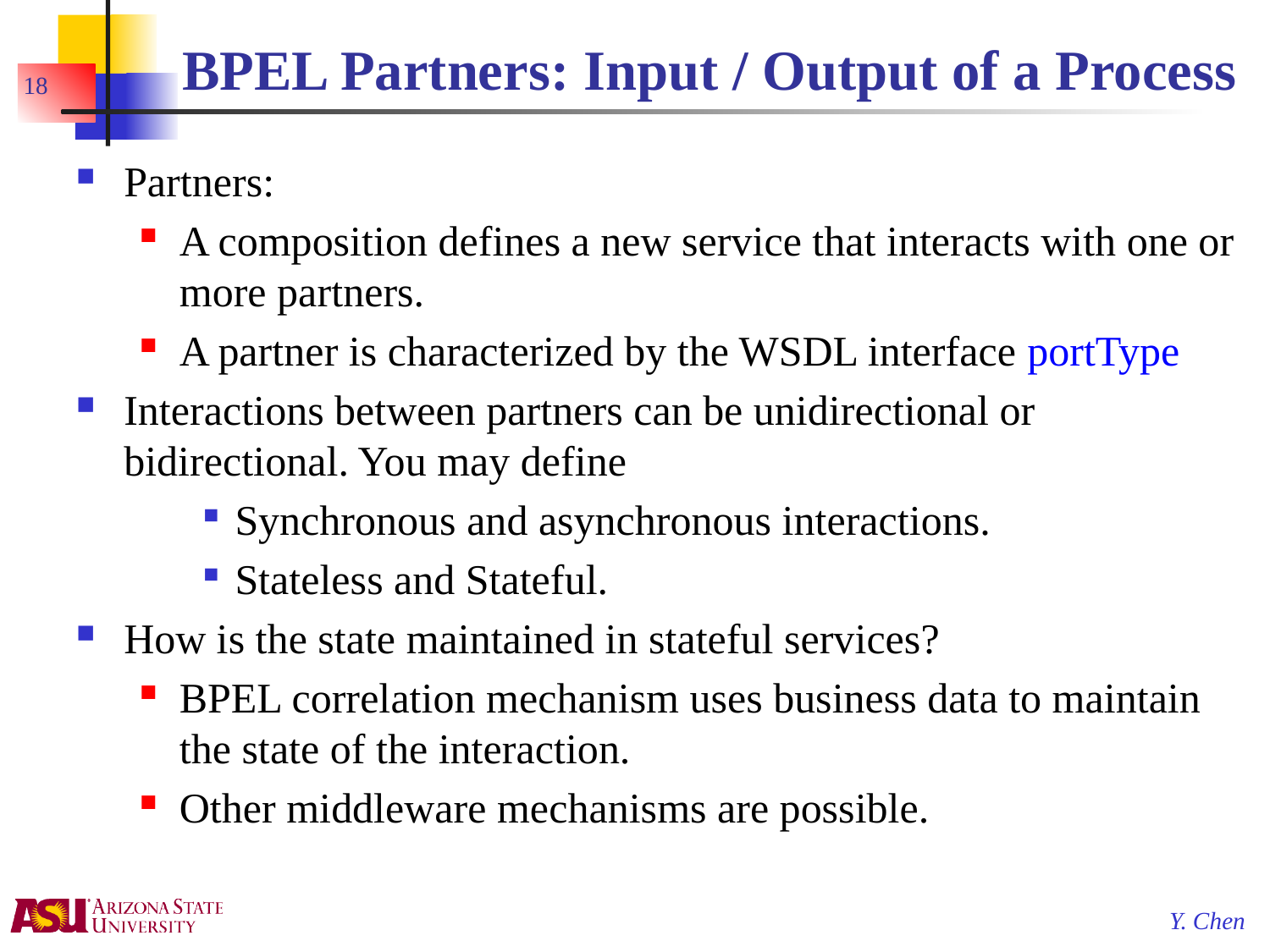

# BPEL Partners: Input / Output of a Process
18
Partners:
A composition defines a new service that interacts with one or more partners.
A partner is characterized by the WSDL interface portType
Interactions between partners can be unidirectional or bidirectional. You may define
Synchronous and asynchronous interactions.
Stateless and Stateful.
How is the state maintained in stateful services?
BPEL correlation mechanism uses business data to maintain the state of the interaction.
Other middleware mechanisms are possible.